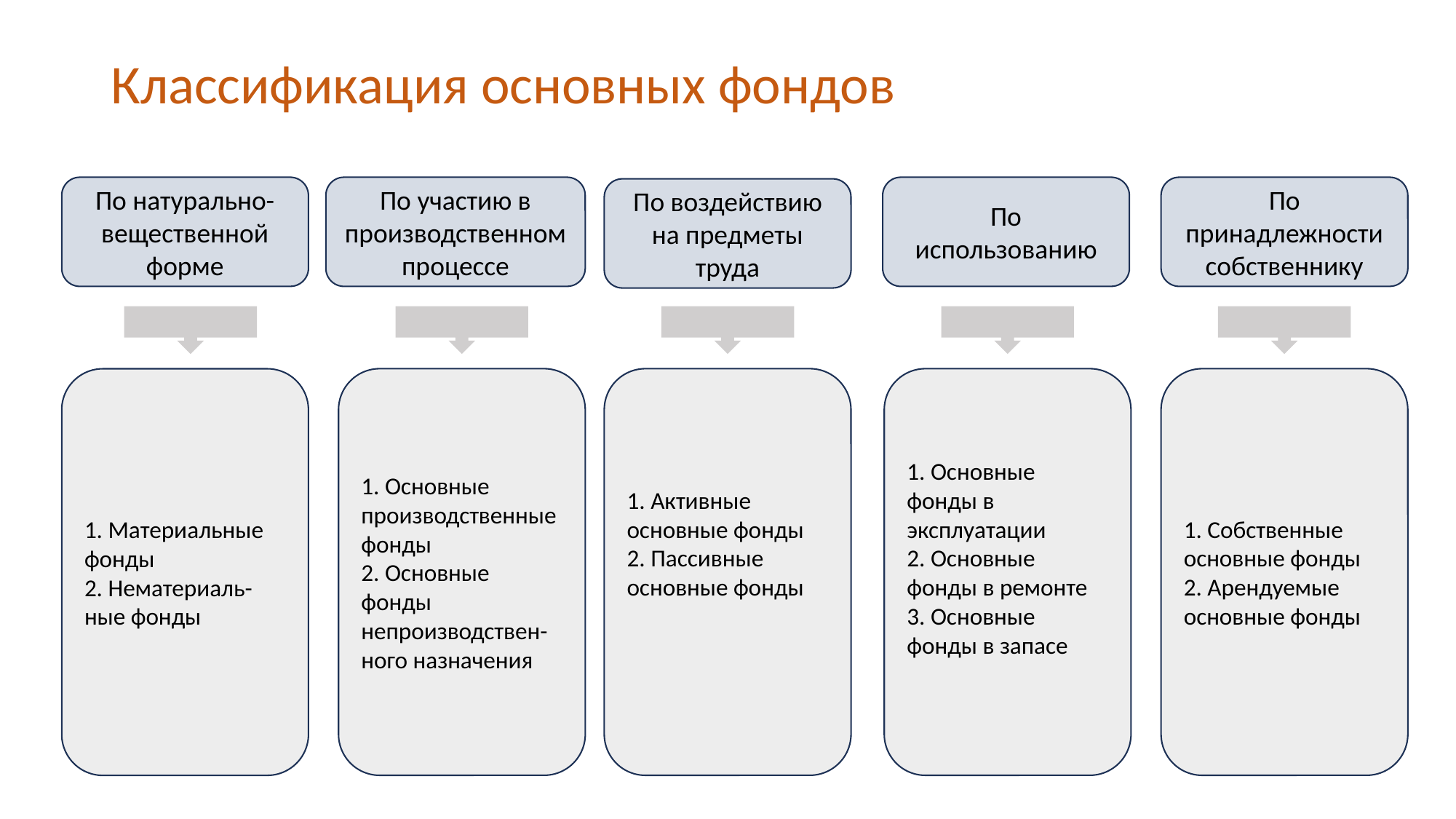

# Классификация основных фондов
По натурально-вещественной форме
По участию в производственном процессе
По использованию
По принадлежности собственнику
По воздействию на предметы труда

1. Основные фонды в эксплуатации
2. Основные фонды в ремонте
3. Основные фонды в запасе

1. Собственные основные фонды
2. Арендуемые основные фонды
1. Активные основные фонды
2. Пассивные основные фонды

1. Основные производственные фонды
2. Основные фонды непроизводствен-ного назначения
1. Материальные фонды
2. Нематериаль-ные фонды